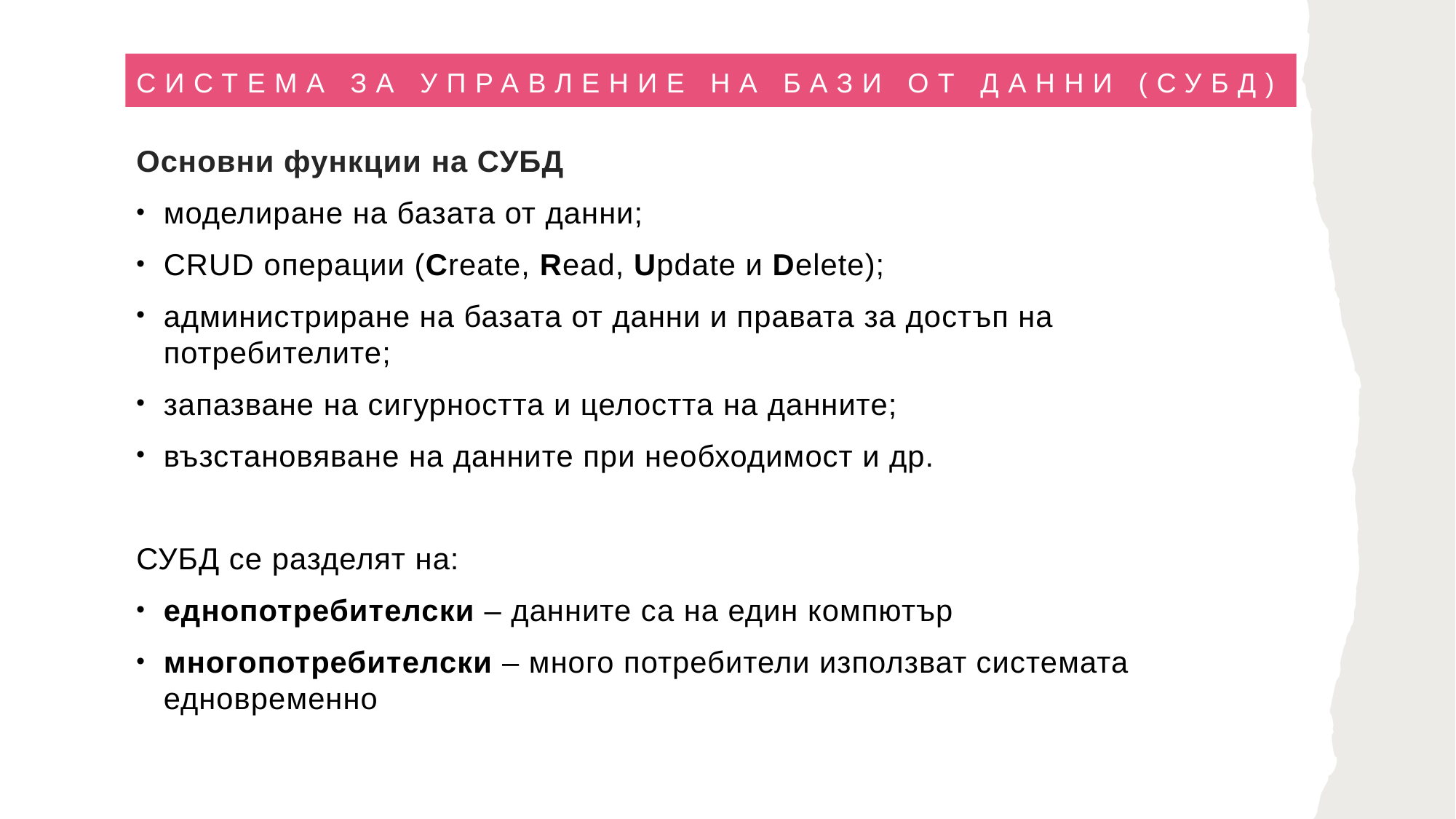

# Система за управление на бази от данни (СУБД)
Основни функции на СУБД
моделиране на базата от данни;
CRUD операции (Create, Read, Update и Delete);
администриране на базата от данни и правата за достъп на потребителите;
запазване на сигурността и целостта на данните;
възстановяване на данните при необходимост и др.

СУБД се разделят на:
еднопотребителски – данните са на един компютър
многопотребителски – много потребители използват системата едновременно